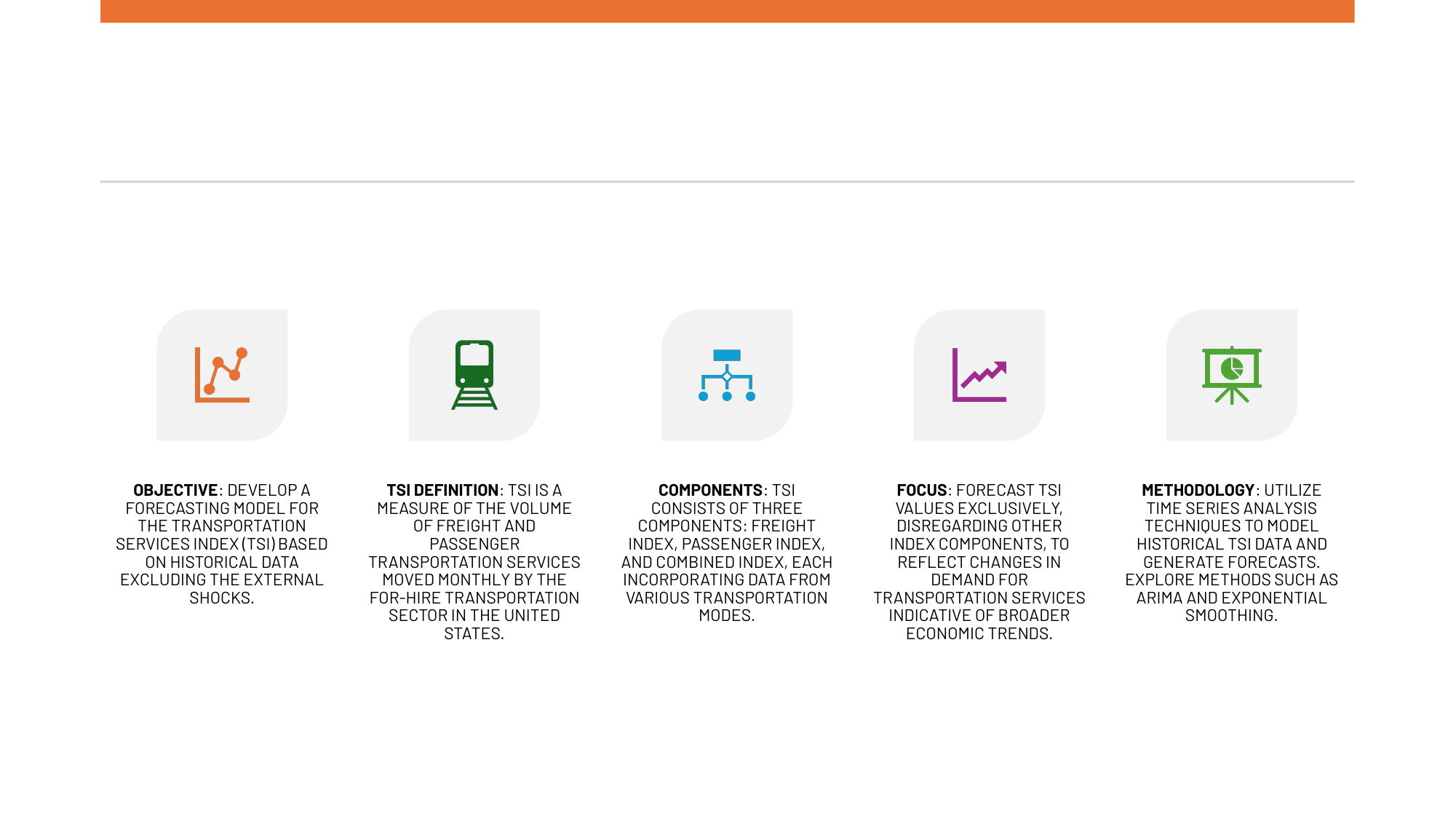

Objective: Develop a forecasting model for the Transportation Services Index (TSI) based on historical data excluding the external shocks.
TSI Definition: TSI is a measure of the volume of freight and passenger transportation services moved monthly by the for-hire transportation sector in the United States.
Components: TSI consists of three components: freight index, passenger index, and combined index, each incorporating data from various transportation modes.
Focus: Forecast TSI values exclusively, disregarding other index components, to reflect changes in demand for transportation services indicative of broader economic trends.
Methodology: Utilize time series analysis techniques to model historical TSI data and generate forecasts. Explore methods such as ARIMA and exponential smoothing.